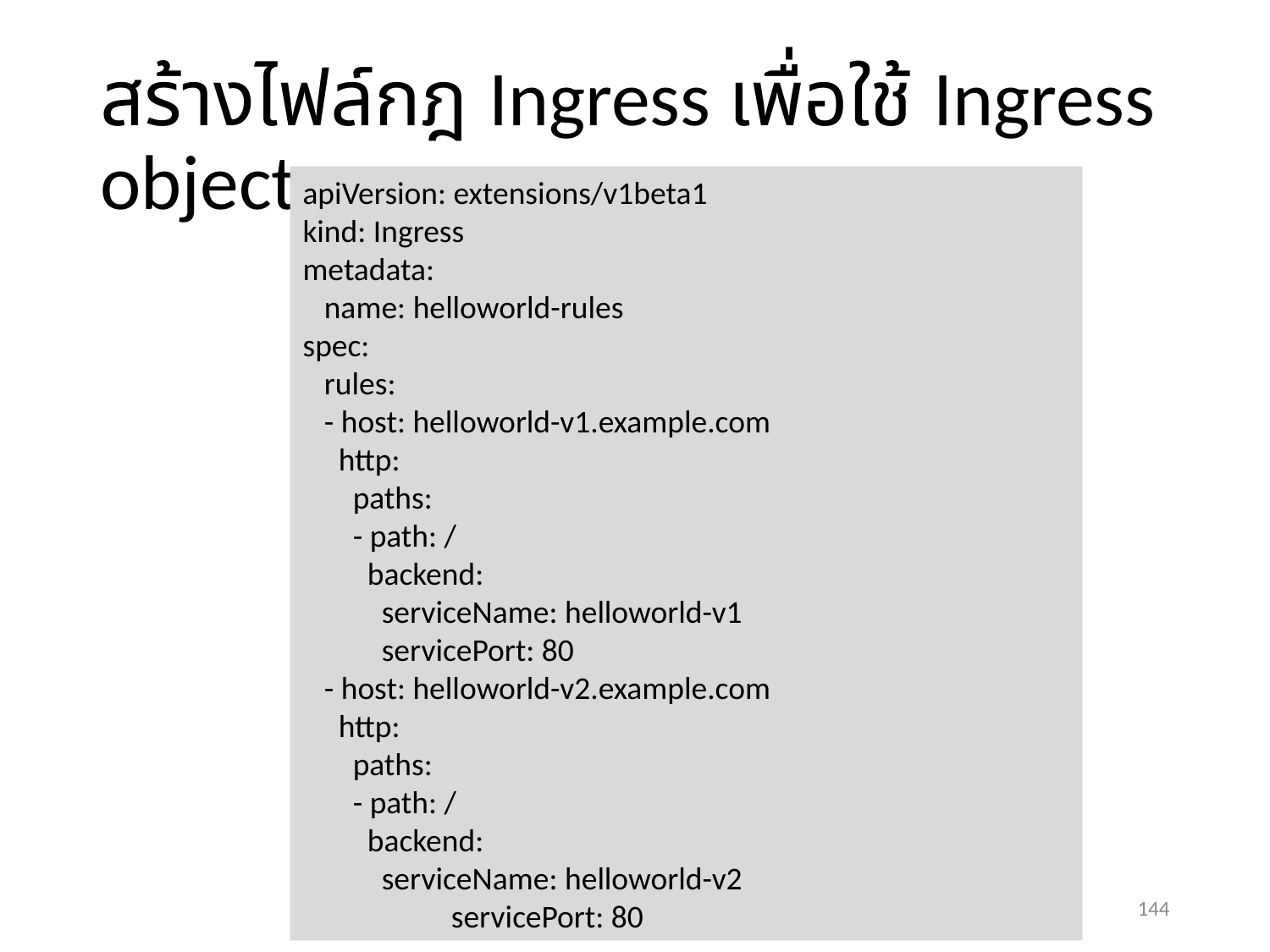

# สร้างไฟล์กฎ Ingress เพื่อใช้ Ingress object
apiVersion: extensions/v1beta1
kind: Ingress
metadata:
   name: helloworld-rules
spec:
   rules:
   - host: helloworld-v1.example.com
     http:
       paths:
       - path: /
         backend:
           serviceName: helloworld-v1
           servicePort: 80
   - host: helloworld-v2.example.com
     http:
       paths:
       - path: /
         backend:
           serviceName: helloworld-v2
	   servicePort: 80

144